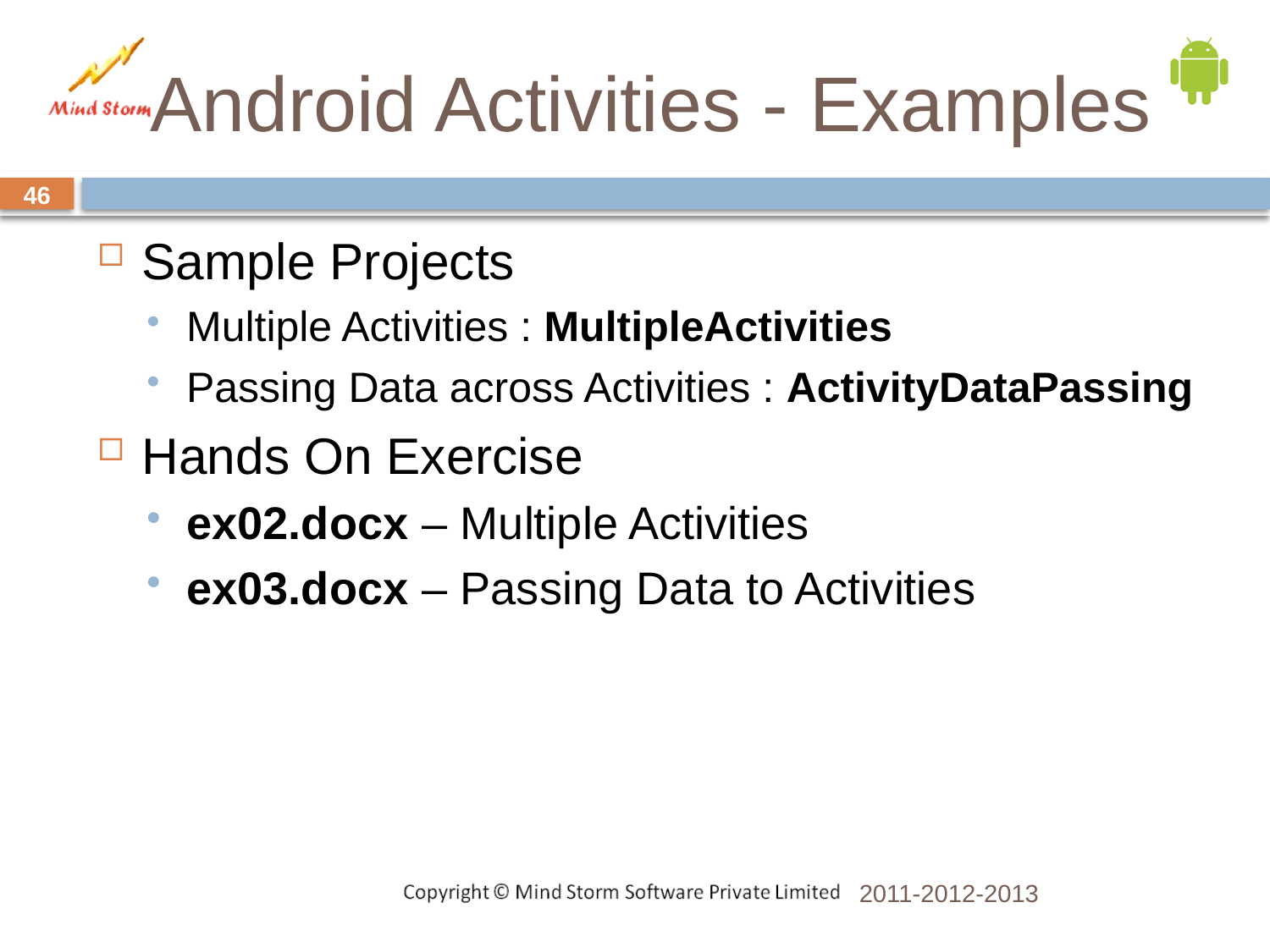

# Android Activities - Examples
46
Sample Projects
Multiple Activities : MultipleActivities
Passing Data across Activities : ActivityDataPassing
Hands On Exercise
ex02.docx – Multiple Activities
ex03.docx – Passing Data to Activities
2011-2012-2013